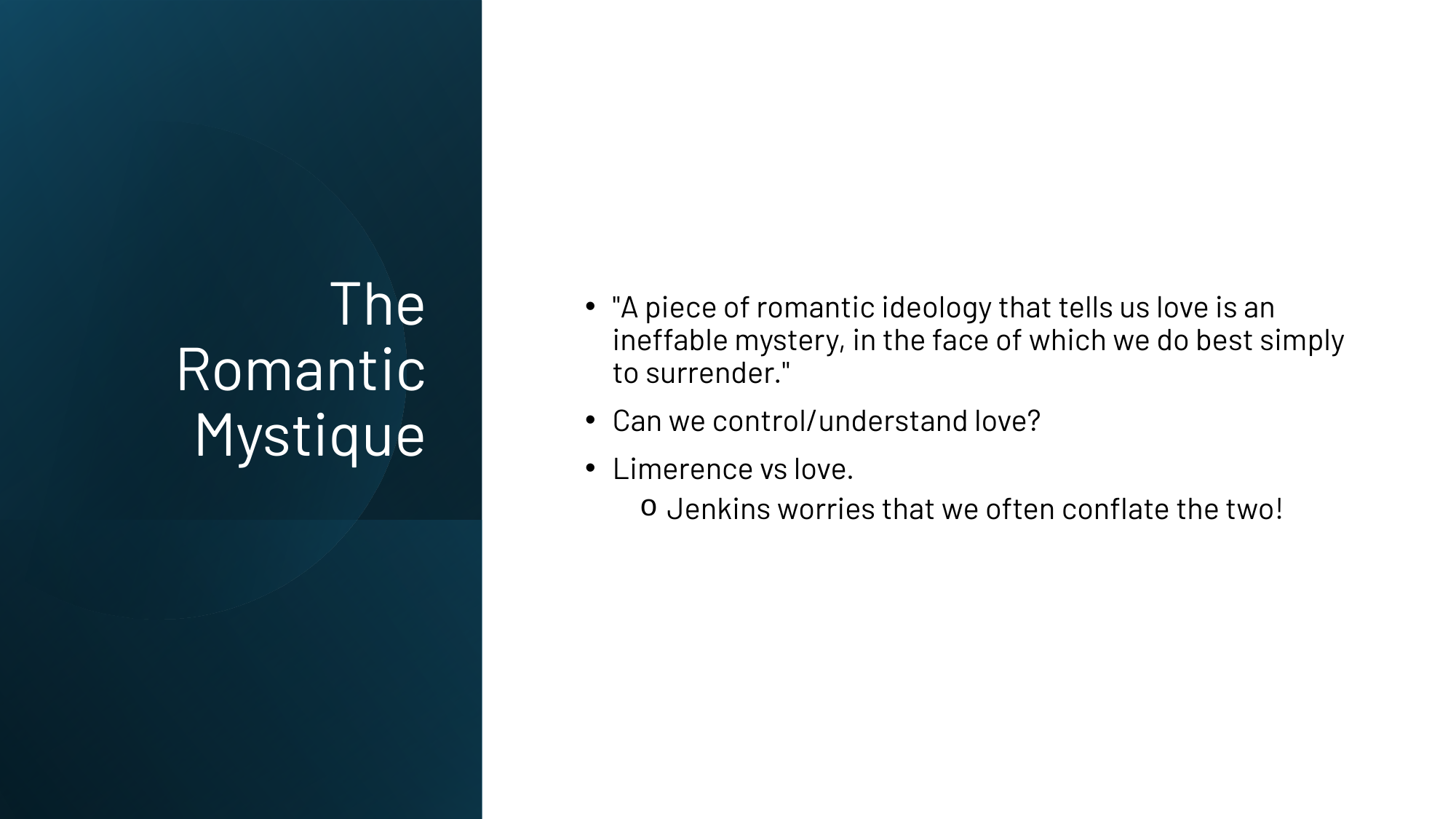

# The Romantic Mystique
"A piece of romantic ideology that tells us love is an ineffable mystery, in the face of which we do best simply to surrender."
Can we control/understand love?
Limerence vs love.
Jenkins worries that we often conflate the two!